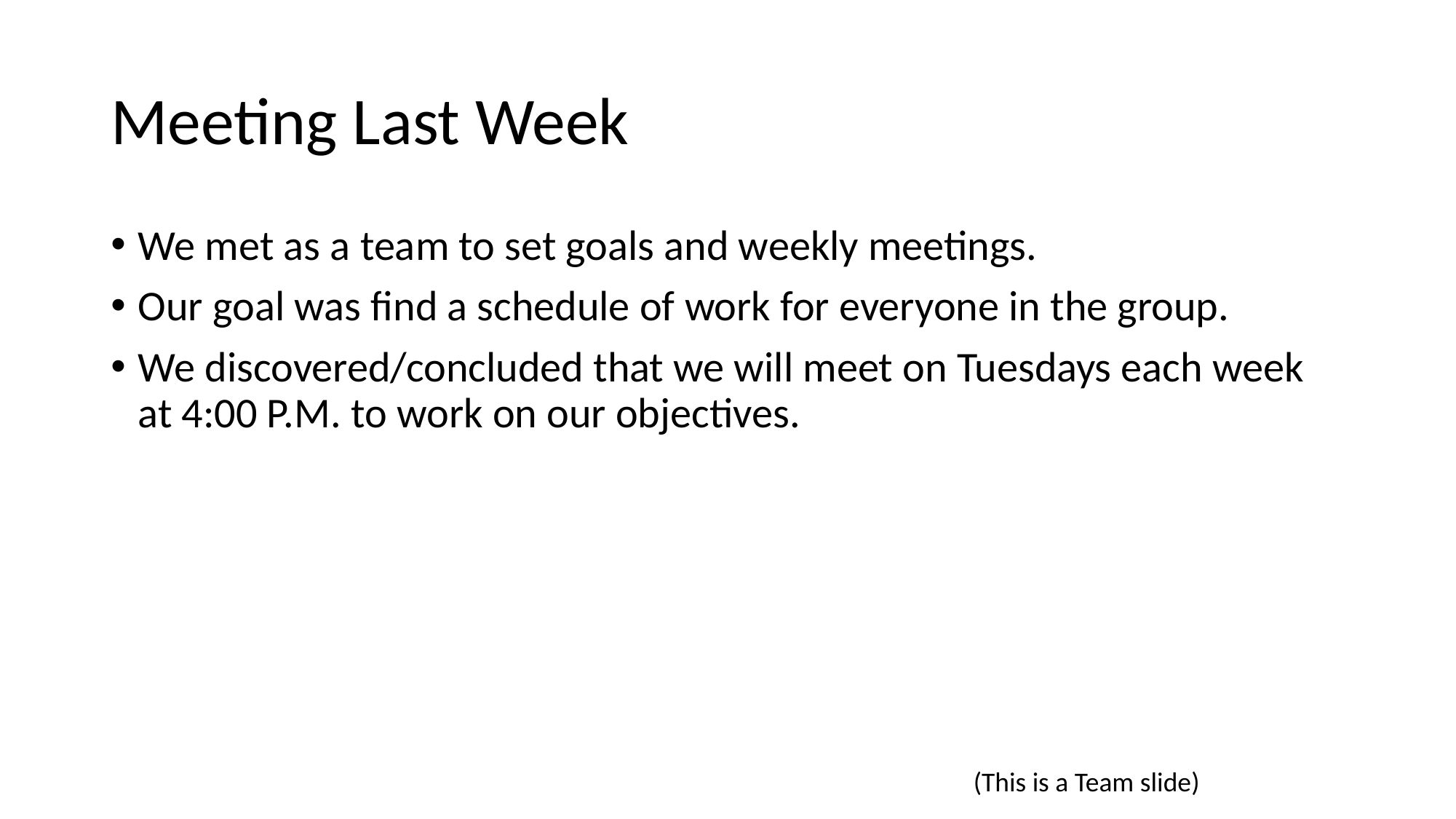

# Meeting Last Week
We met as a team to set goals and weekly meetings.
Our goal was find a schedule of work for everyone in the group.
We discovered/concluded that we will meet on Tuesdays each week at 4:00 P.M. to work on our objectives.

(This is a Team slide)